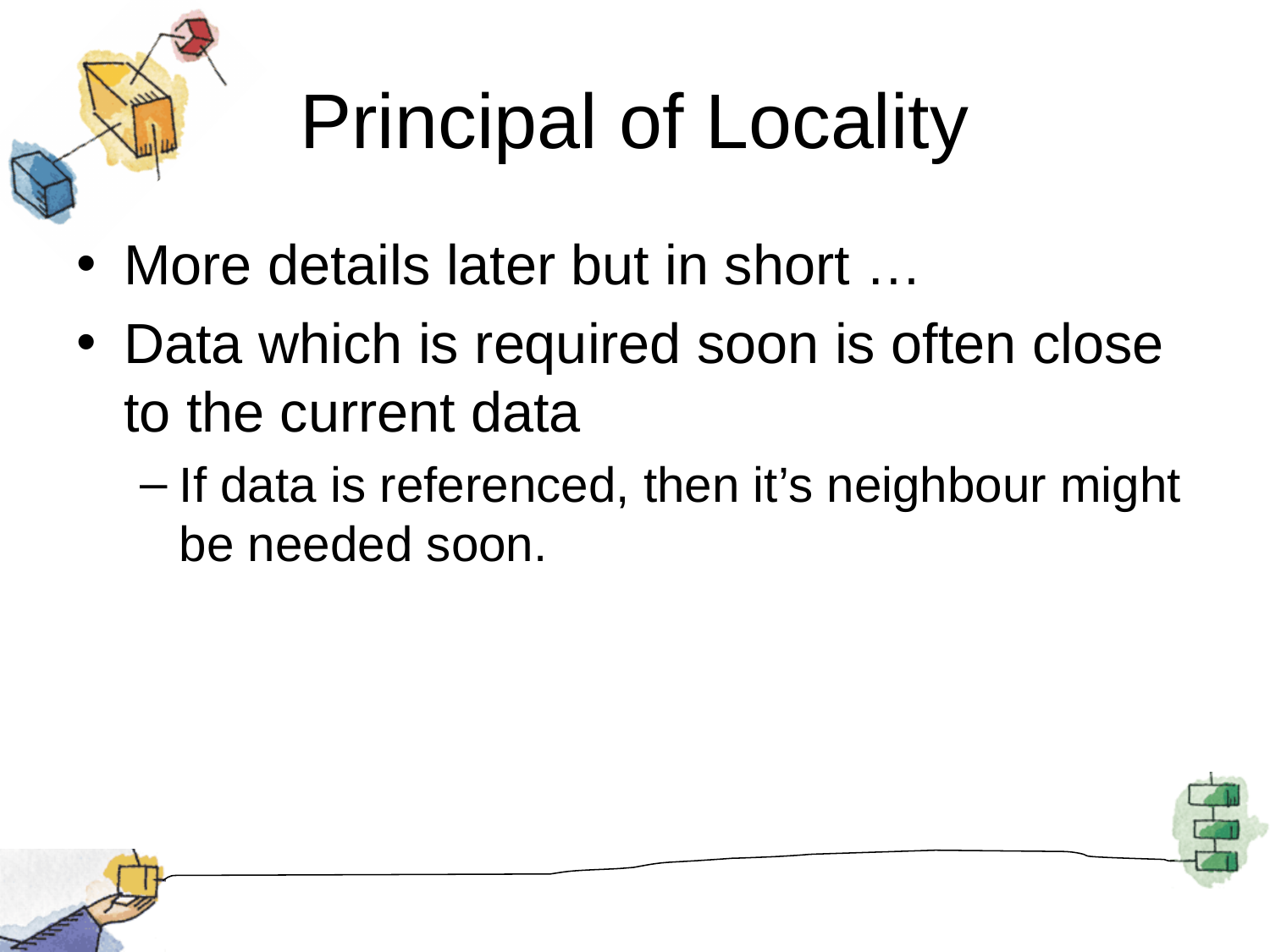

# Principal of Locality
More details later but in short …
Data which is required soon is often close to the current data
If data is referenced, then it’s neighbour might be needed soon.